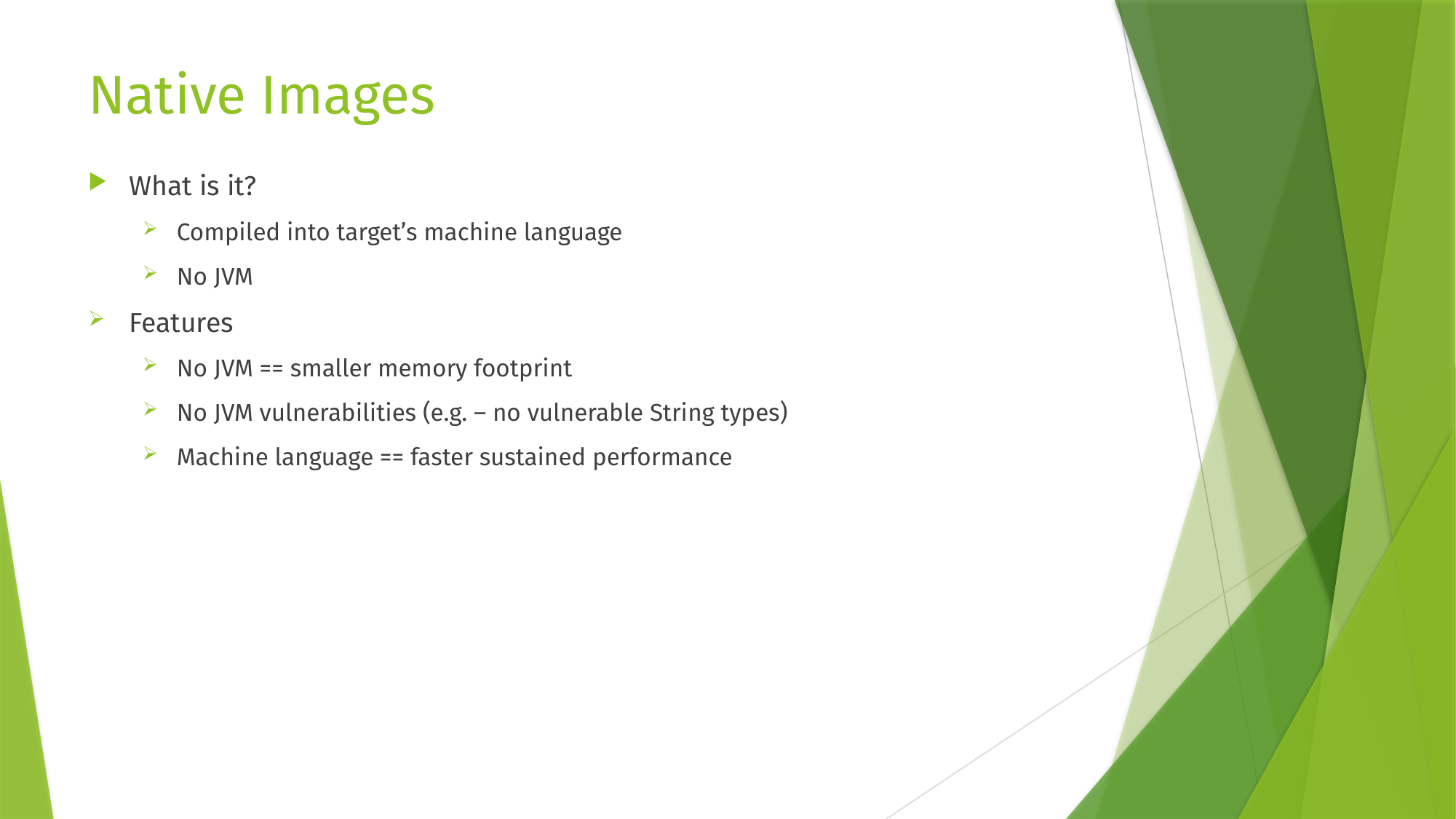

# Native Images
What is it?
Compiled into target’s machine language
No JVM
Features
No JVM == smaller memory footprint
No JVM vulnerabilities (e.g. – no vulnerable String types)
Machine language == faster sustained performance